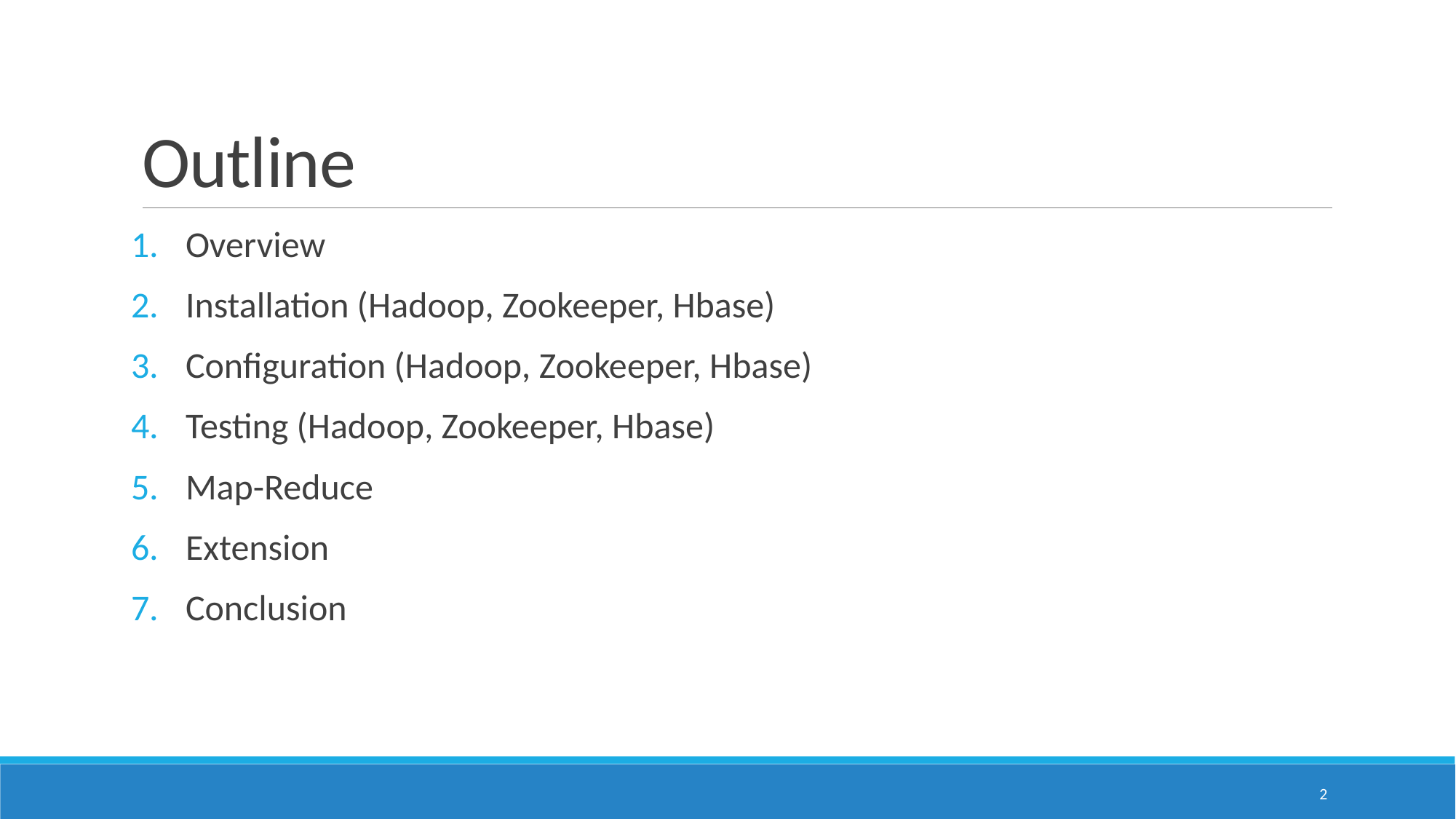

# Outline
Overview
Installation (Hadoop, Zookeeper, Hbase)
Configuration (Hadoop, Zookeeper, Hbase)
Testing (Hadoop, Zookeeper, Hbase)
Map-Reduce
Extension
Conclusion

2